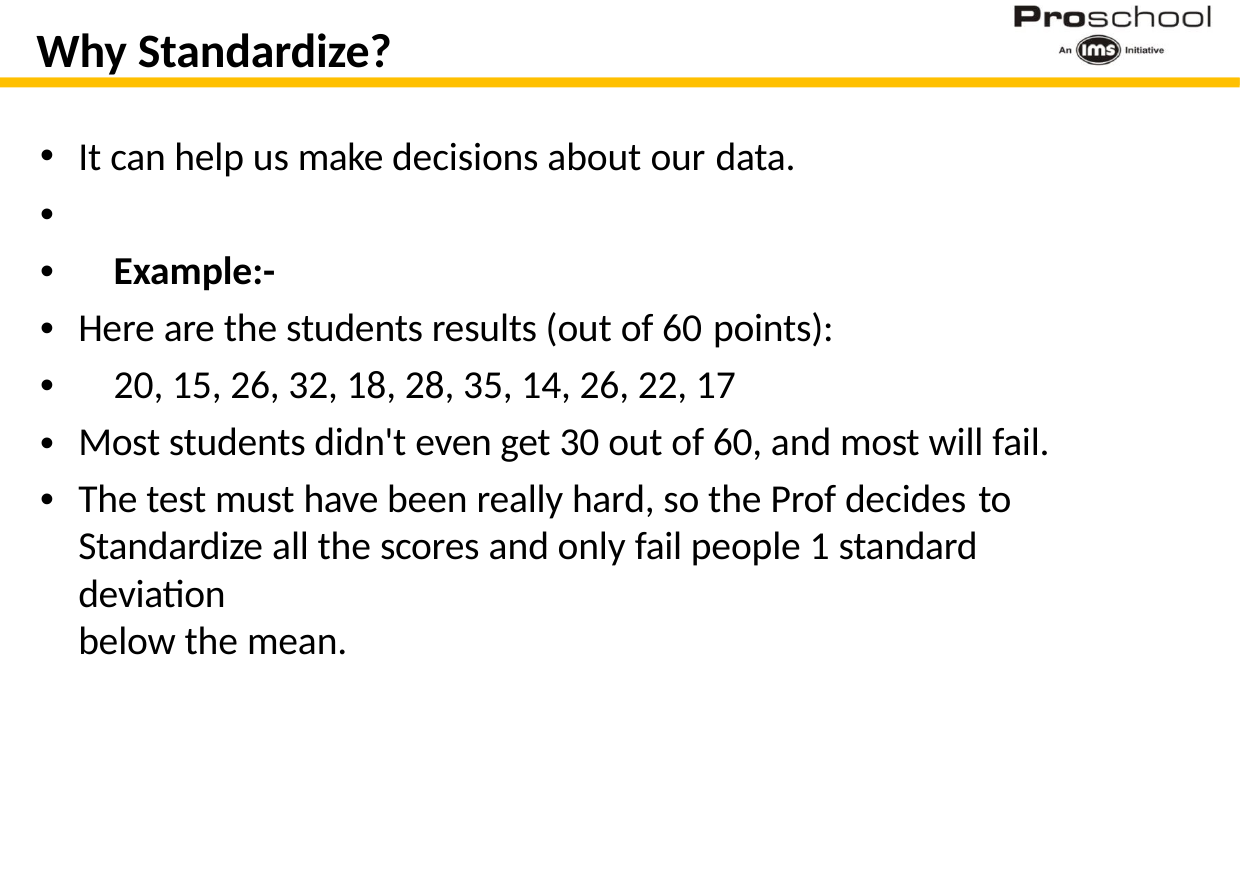

# Why Standardize?

It can help us make decisions about our data.
•
•
•
•
•
•
Example:-
Here are the students results (out of 60 points):
20, 15, 26, 32, 18, 28, 35, 14, 26, 22, 17
Most students didn't even get 30 out of 60, and most will fail.  The test must have been really hard, so the Prof decides to
Standardize all the scores and only fail people 1 standard deviation
below the mean.